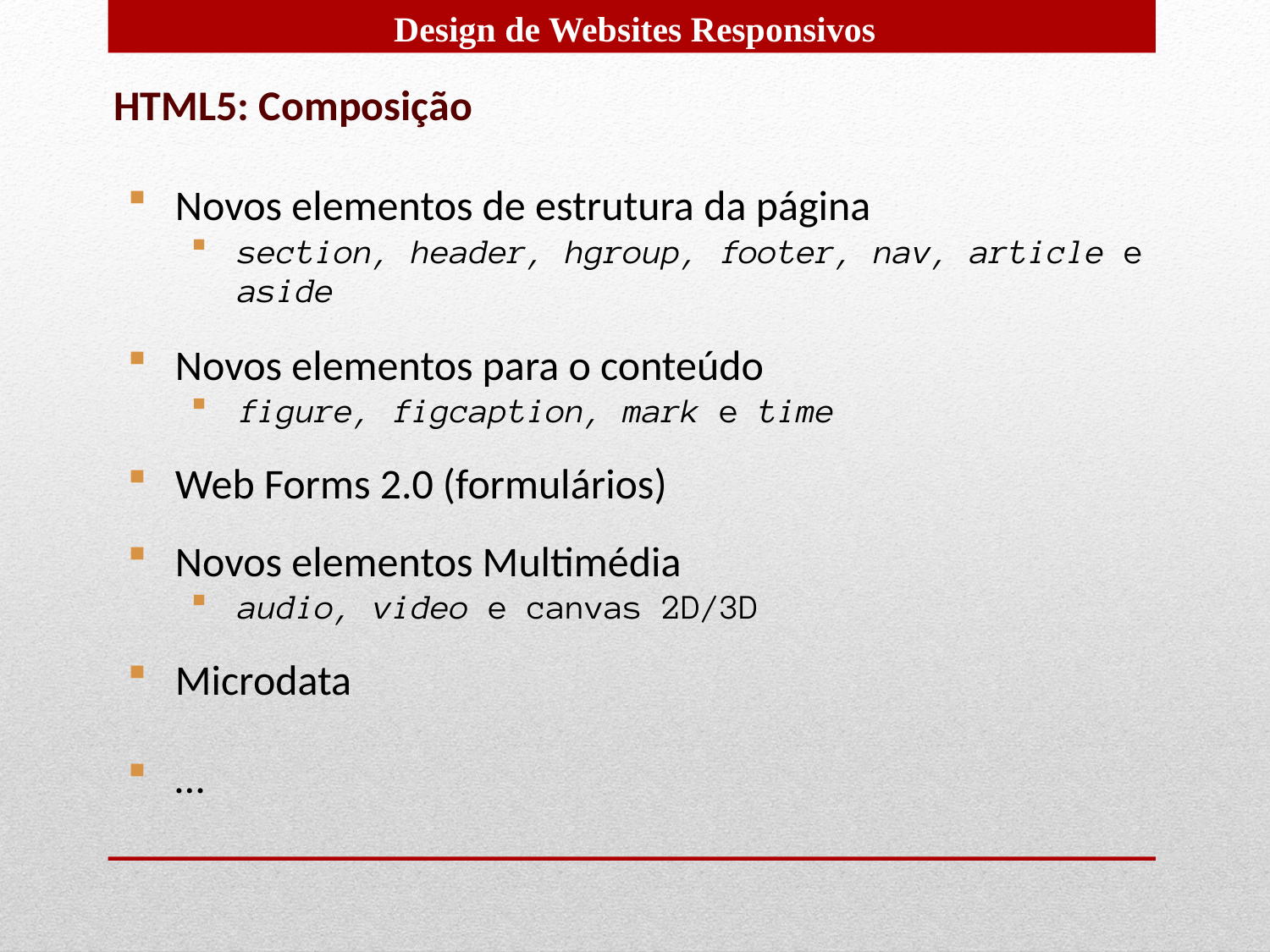

HTML5: Composição

Novos elementos de estrutura da página
section, header, hgroup, footer, nav, article e aside

Novos elementos para o conteúdo
figure, figcaption, mark e time

Web Forms 2.0 (formulários)

Novos elementos Multimédia
audio, video e canvas 2D/3D

Microdata

…